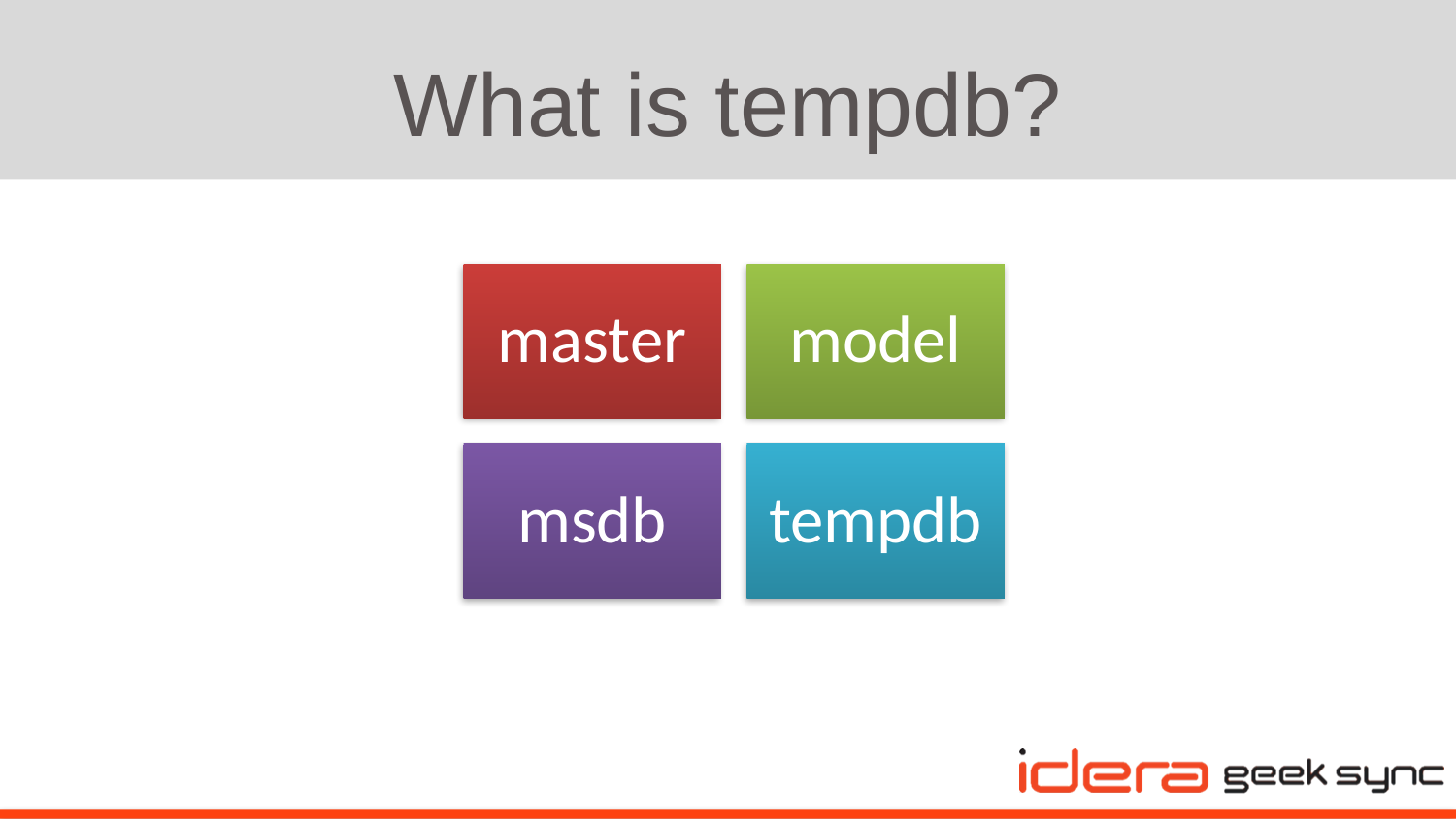

# What is tempdb?
master
model
msdb
tempdb